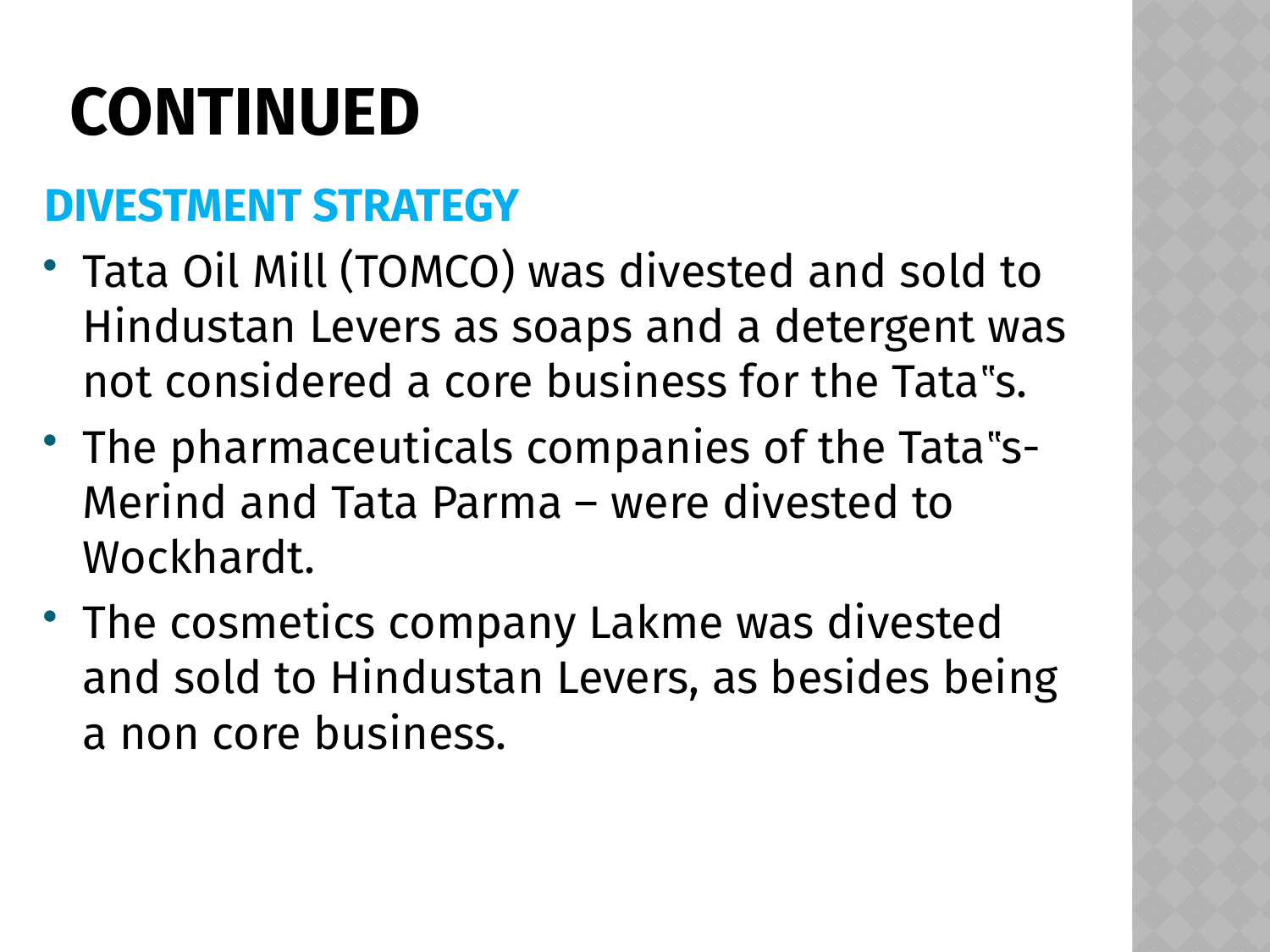

# continued
DIVESTMENT STRATEGY
Tata Oil Mill (TOMCO) was divested and sold to Hindustan Levers as soaps and a detergent was not considered a core business for the Tata‟s.
The pharmaceuticals companies of the Tata‟s- Merind and Tata Parma – were divested to Wockhardt.
The cosmetics company Lakme was divested and sold to Hindustan Levers, as besides being a non core business.